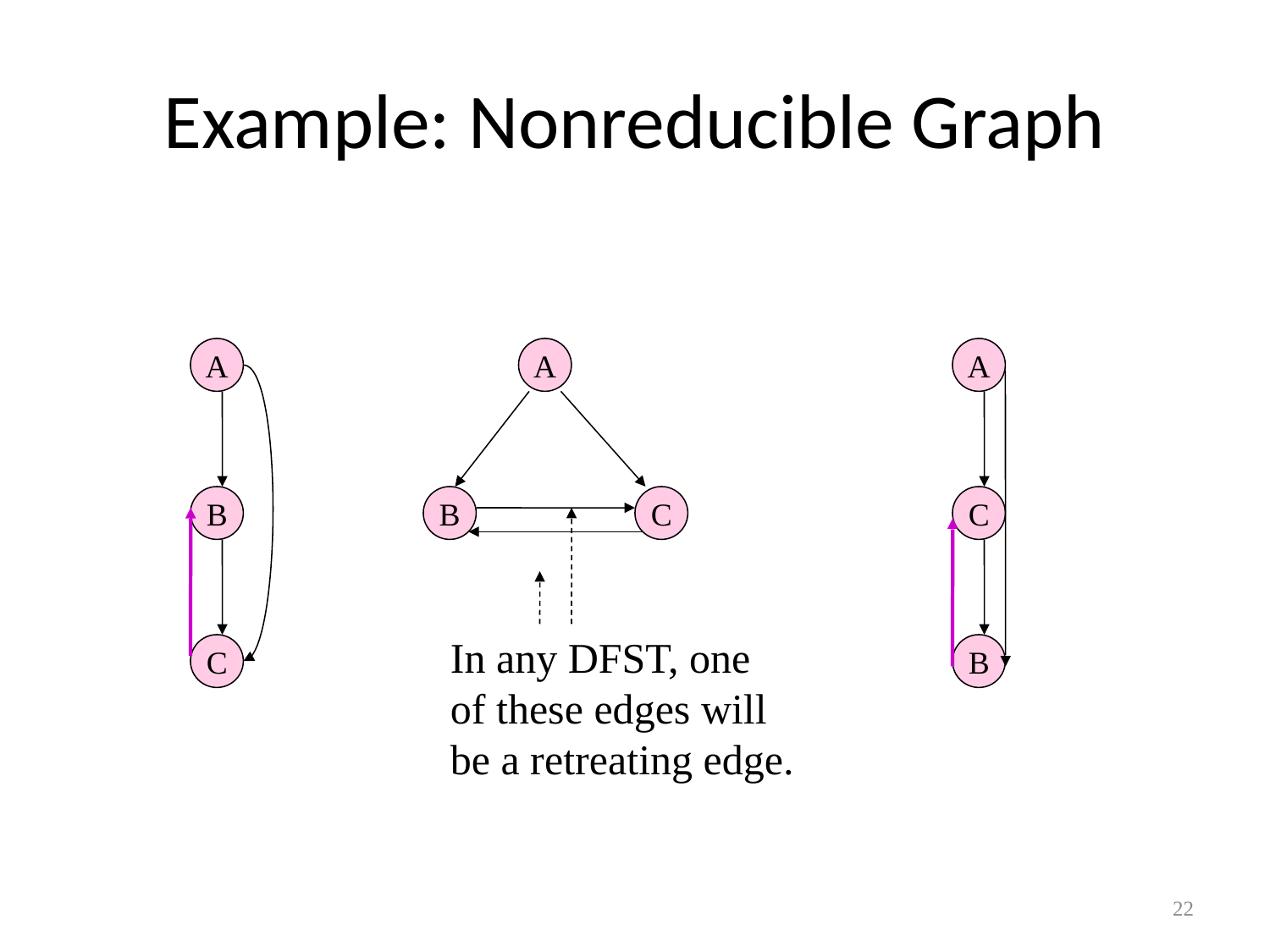

# Example: Nonreducible Graph
A

B

C
A
A

C

B

B
C

In any DFST, one
of these edges will
be a retreating edge.

22